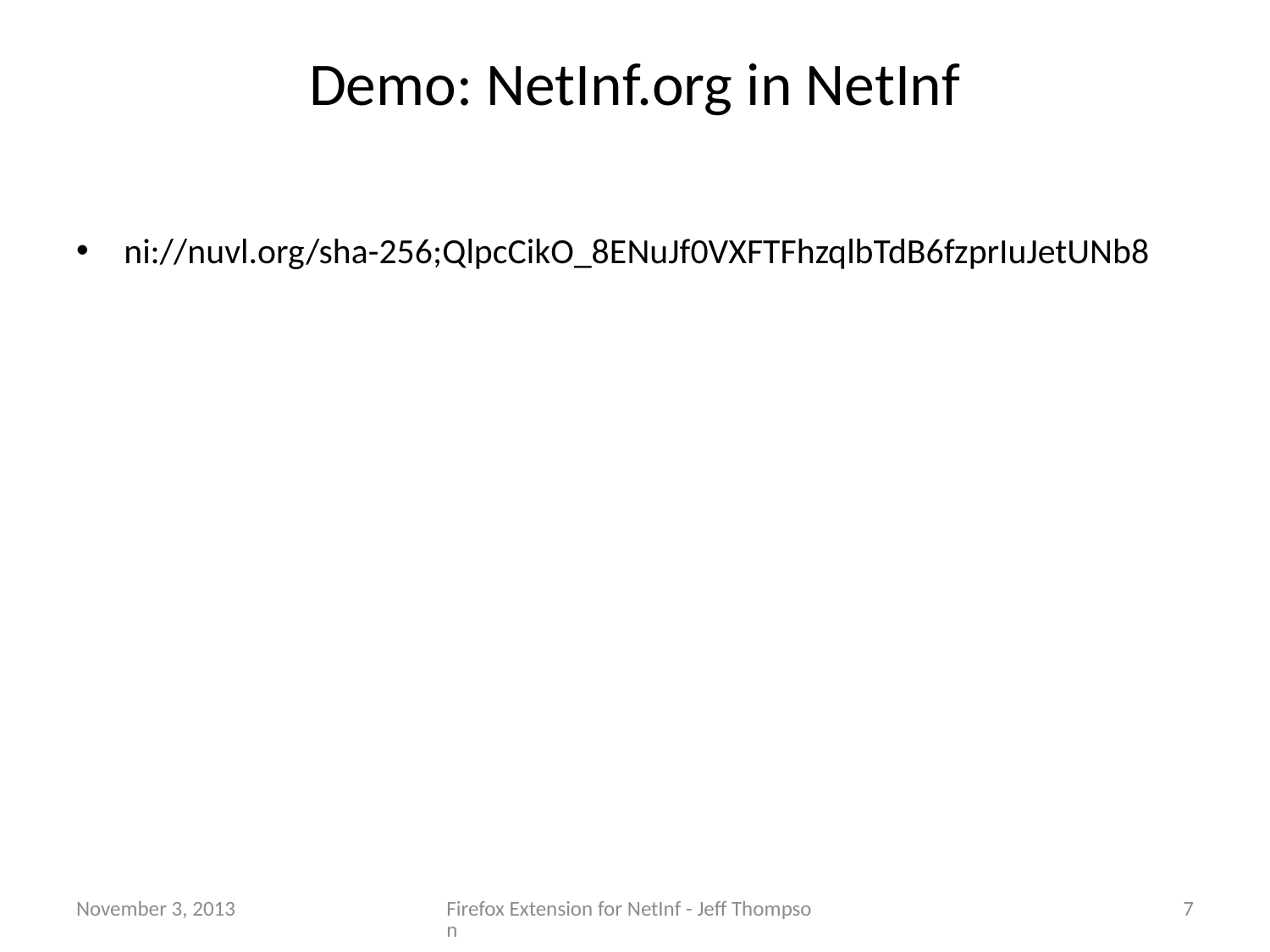

# Demo: NetInf.org in NetInf
ni://nuvl.org/sha-256;QlpcCikO_8ENuJf0VXFTFhzqlbTdB6fzprIuJetUNb8
November 3, 2013
Firefox Extension for NetInf - Jeff Thompson
7